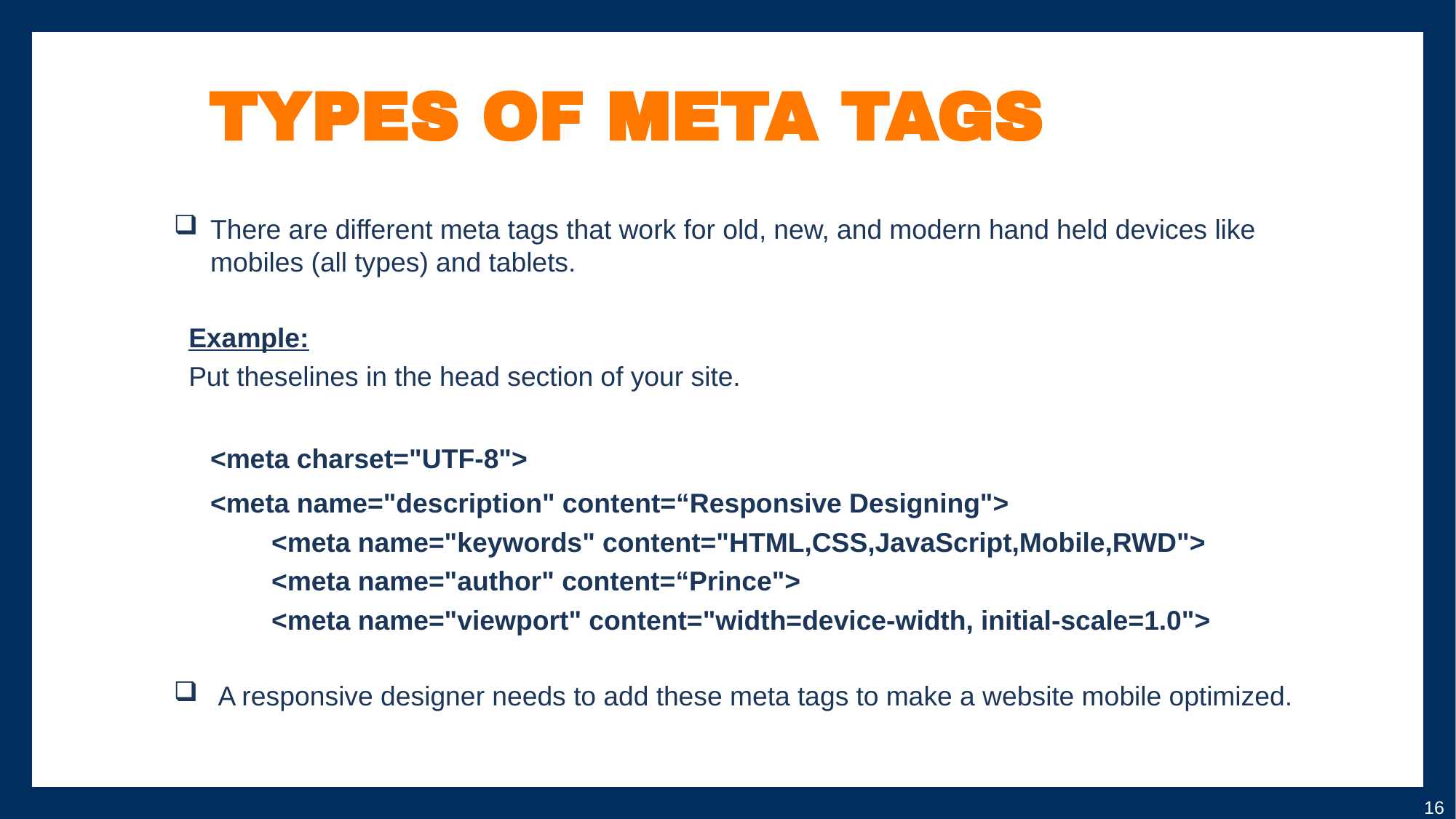

Types of Meta Tags
There are different meta tags that work for old, new, and modern hand held devices like mobiles (all types) and tablets.

  Example:
  Put theselines in the head section of your site.

		<meta charset="UTF-8">
		<meta name="description" content=“Responsive Designing">
 	<meta name="keywords" content="HTML,CSS,JavaScript,Mobile,RWD">
 	<meta name="author" content=“Prince">
 	<meta name="viewport" content="width=device-width, initial-scale=1.0">

 A responsive designer needs to add these meta tags to make a website mobile optimized.